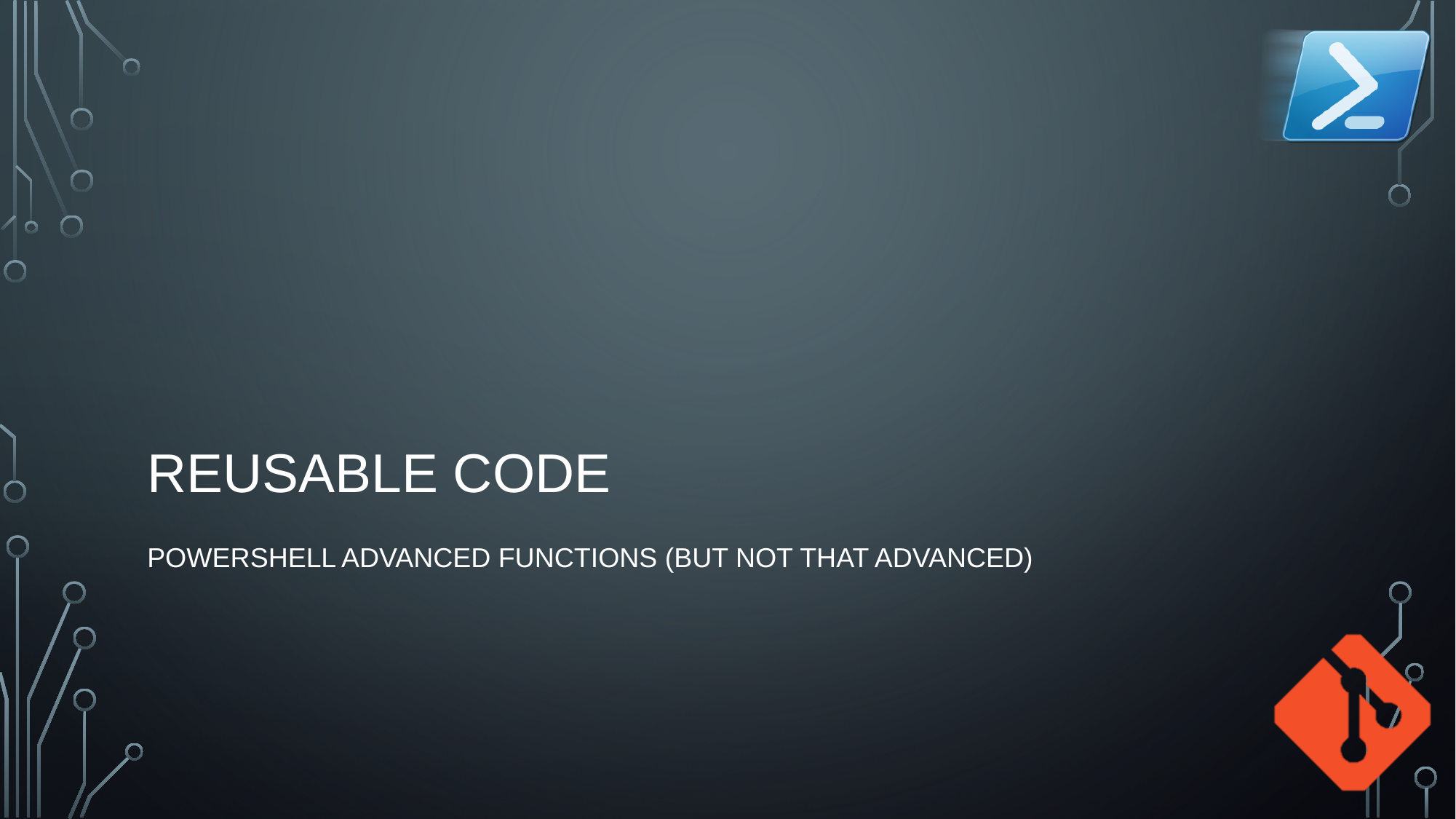

# Reusable Code
PowerShell Advanced Functions (but not that advanced)